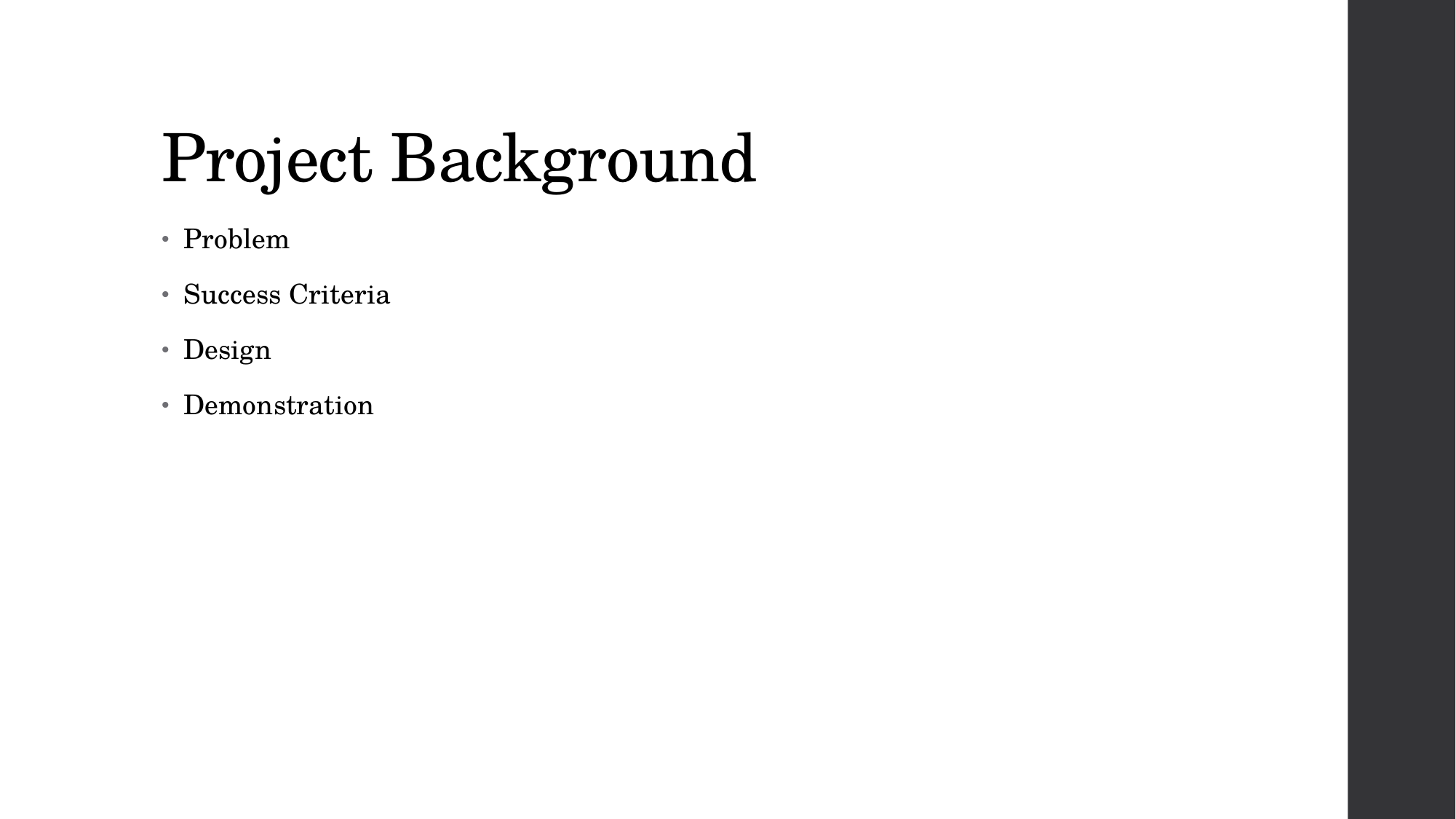

# Project Background
Problem
Success Criteria
Design
Demonstration